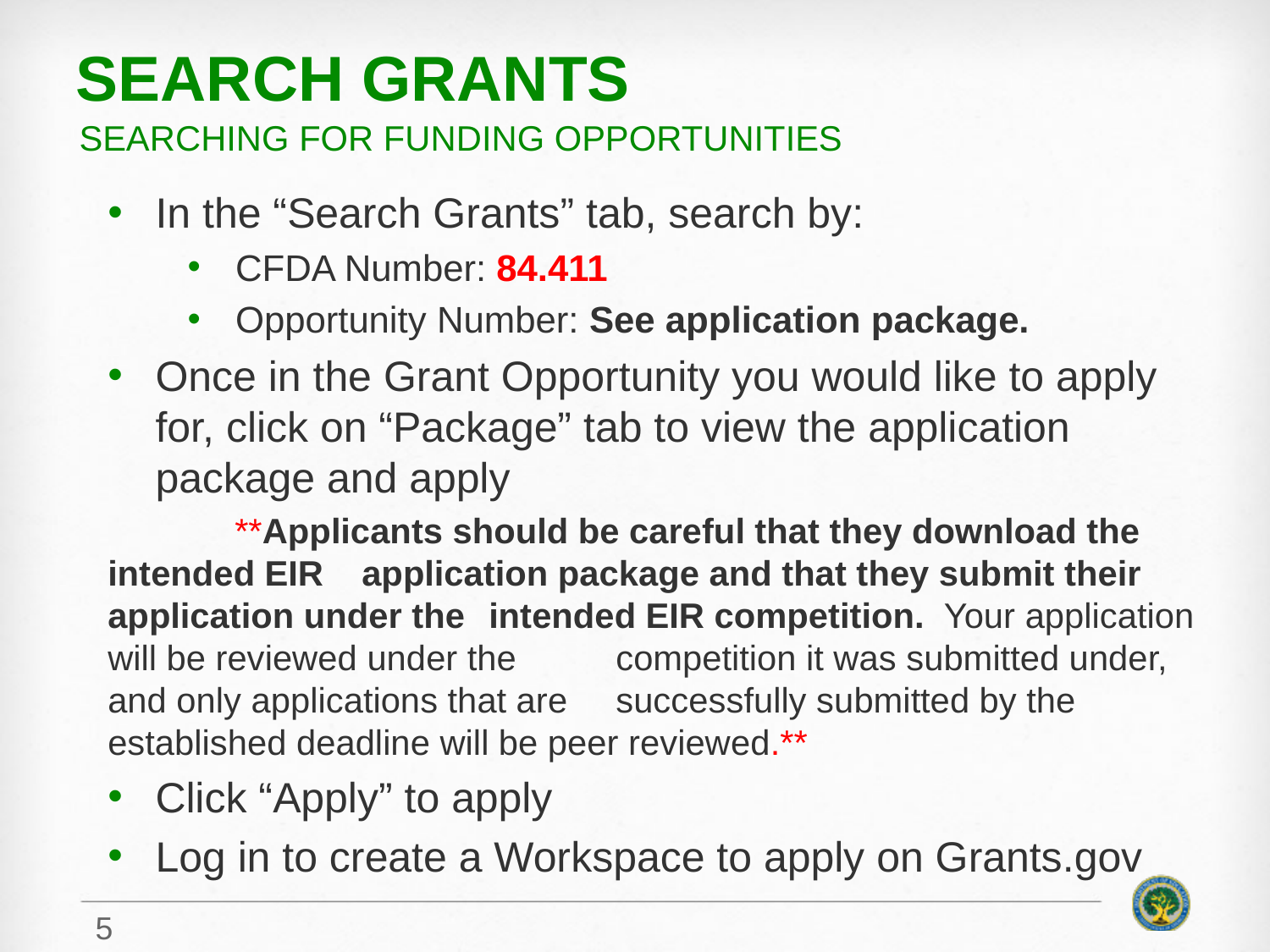

# Search Grants
Searching for Funding Opportunities
In the “Search Grants” tab, search by:
CFDA Number: 84.411
Opportunity Number: See application package.
Once in the Grant Opportunity you would like to apply for, click on “Package” tab to view the application package and apply
	**Applicants should be careful that they download the intended EIR   	application package and that they submit their application under the 	intended EIR competition.  Your application will be reviewed under the 	competition it was submitted under, and only applications that are 	successfully submitted by the established deadline will be peer reviewed.**
Click “Apply” to apply
Log in to create a Workspace to apply on Grants.gov

5